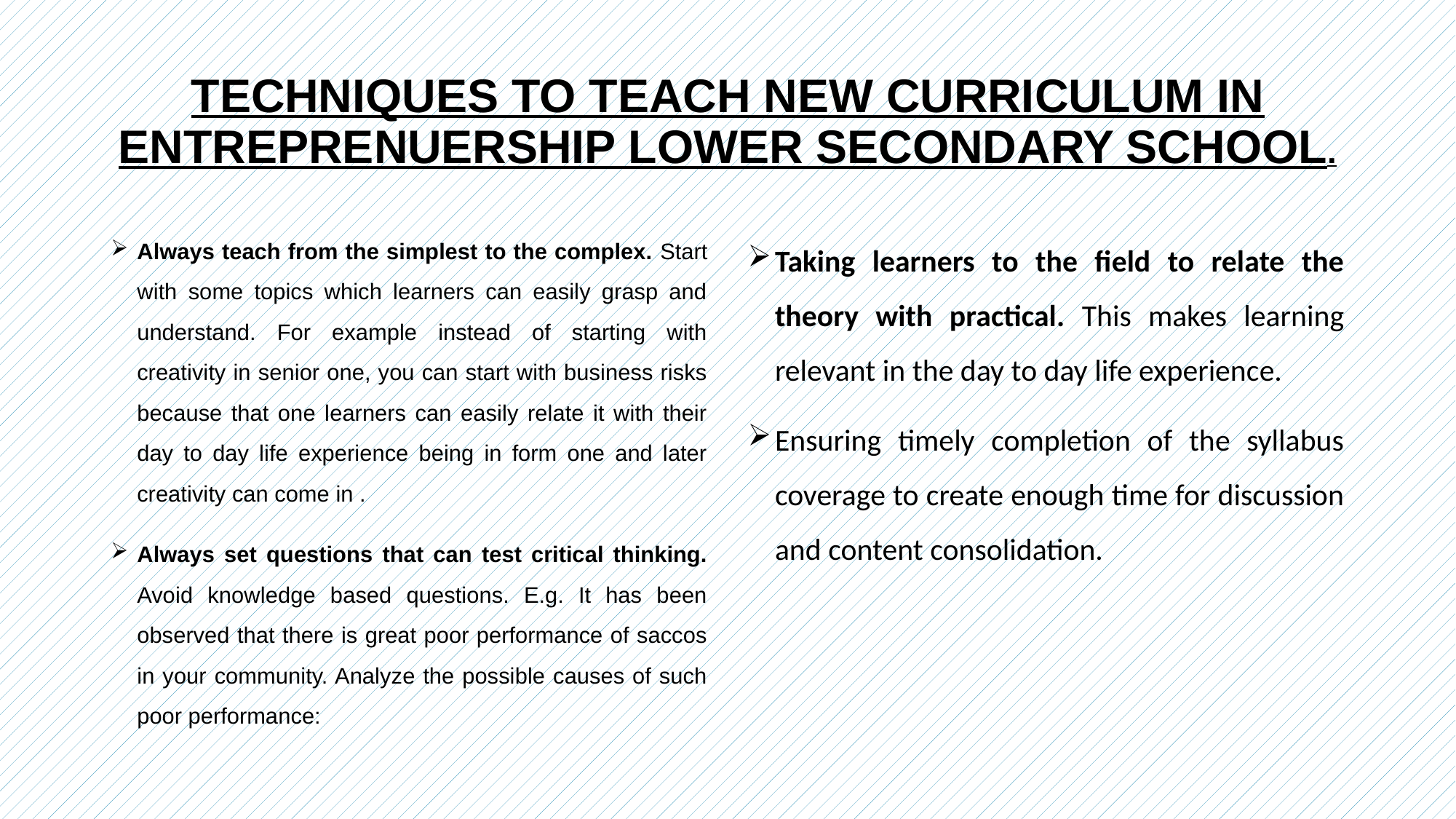

# TECHNIQUES TO TEACH NEW CURRICULUM IN ENTREPRENUERSHIP LOWER SECONDARY SCHOOL.
Always teach from the simplest to the complex. Start with some topics which learners can easily grasp and understand. For example instead of starting with creativity in senior one, you can start with business risks because that one learners can easily relate it with their day to day life experience being in form one and later creativity can come in .
Always set questions that can test critical thinking. Avoid knowledge based questions. E.g. It has been observed that there is great poor performance of saccos in your community. Analyze the possible causes of such poor performance:

Taking learners to the field to relate the theory with practical. This makes learning relevant in the day to day life experience.
Ensuring timely completion of the syllabus coverage to create enough time for discussion and content consolidation.